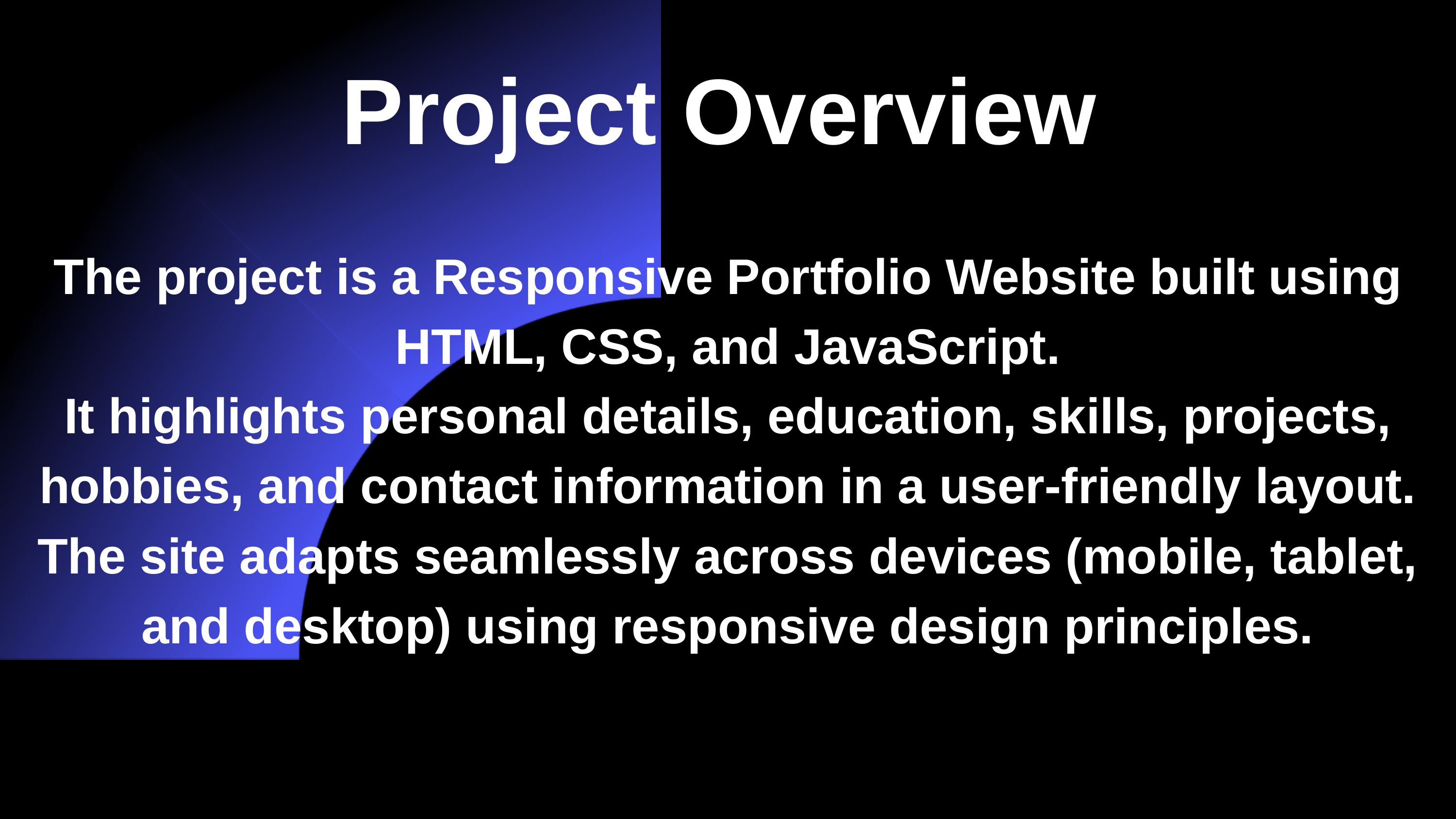

Project Overview

The project is a Responsive Portfolio Website built using HTML, CSS, and JavaScript.
It highlights personal details, education, skills, projects, hobbies, and contact information in a user-friendly layout.
The site adapts seamlessly across devices (mobile, tablet, and desktop) using responsive design principles.